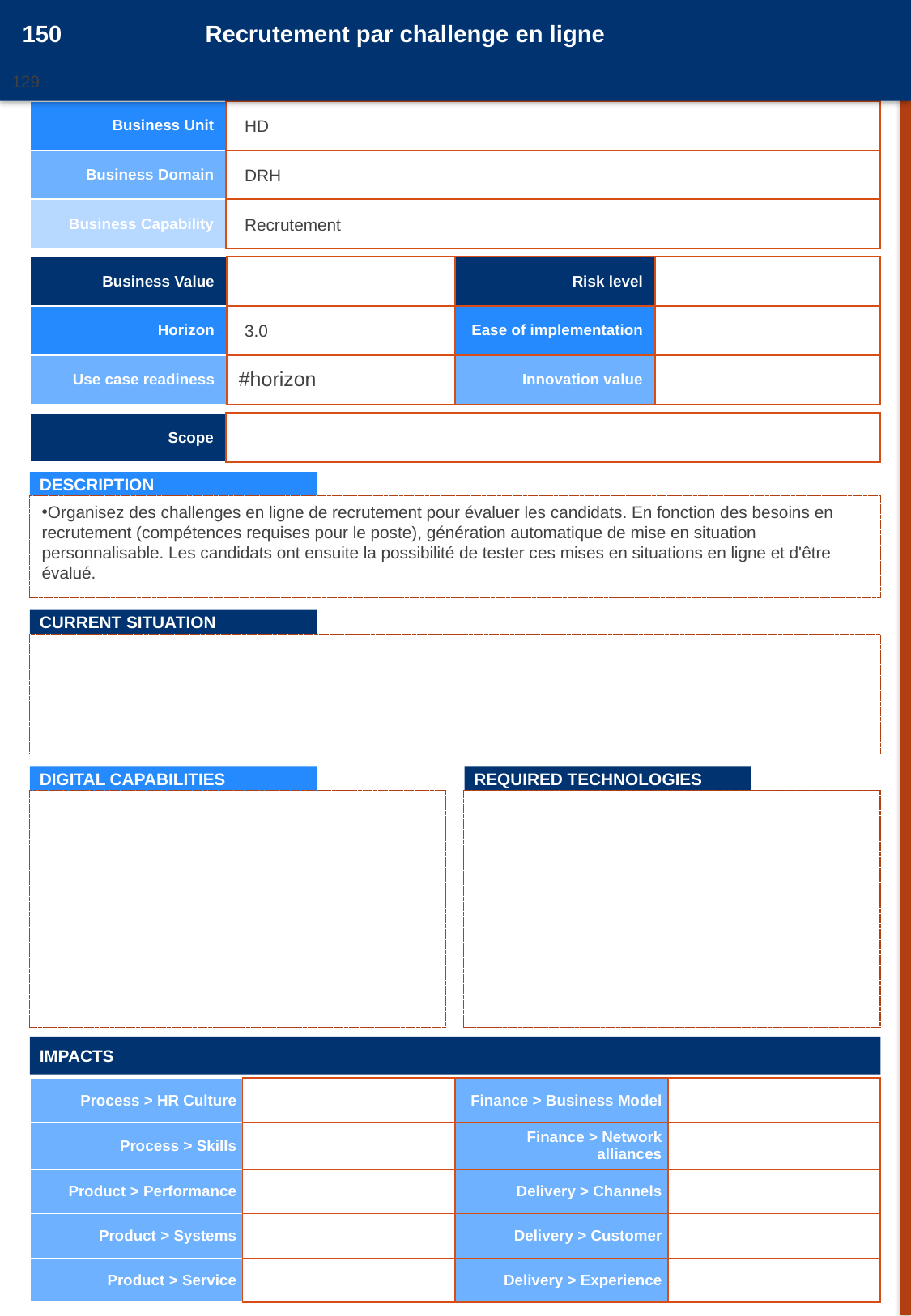

150
Recrutement par challenge en ligne
129
20161050

| Business Unit |  |
| --- | --- |
| Business Domain |  |
| Business Capability |  |
HD
DRH
Recrutement
| Business Value |  | Risk level |  |
| --- | --- | --- | --- |
| Horizon |  | Ease of implementation |  |
| Use case readiness | #horizon | Innovation value |  |

3.0

| Scope |  |
| --- | --- |

DESCRIPTION
Organisez des challenges en ligne de recrutement pour évaluer les candidats. En fonction des besoins en recrutement (compétences requises pour le poste), génération automatique de mise en situation personnalisable. Les candidats ont ensuite la possibilité de tester ces mises en situations en ligne et d'être évalué.
CURRENT SITUATION

DIGITAL CAPABILITIES
REQUIRED TECHNOLOGIES

IMPACTS

| Process > HR Culture |  | Finance > Business Model |  |
| --- | --- | --- | --- |
| Process > Skills |  | Finance > Network alliances |  |
| Product > Performance |  | Delivery > Channels |  |
| Product > Systems |  | Delivery > Customer |  |
| Product > Service |  | Delivery > Experience |  |